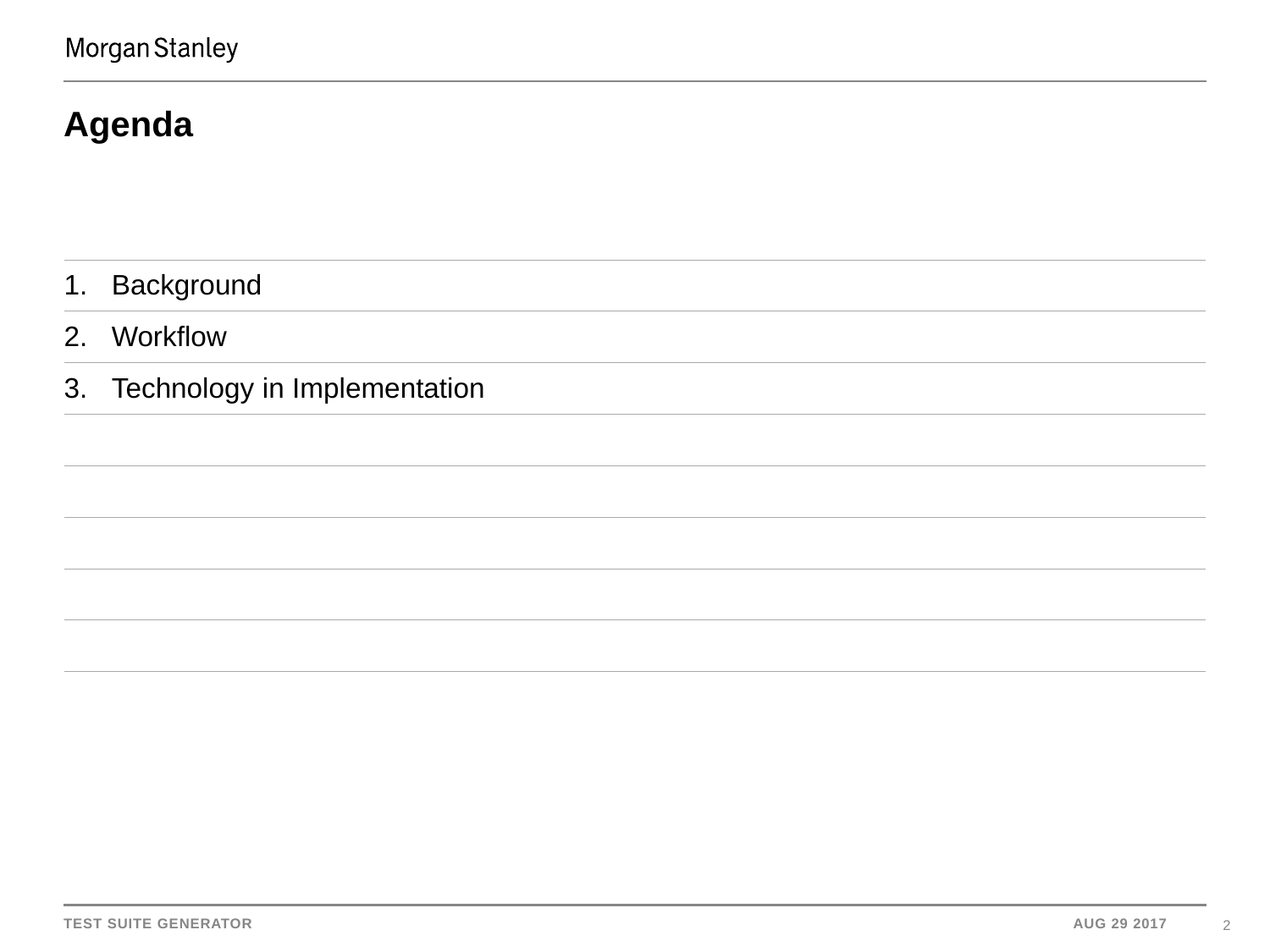

# Agenda
|  |  |
| --- | --- |
| Background |  |
| Workflow |  |
| Technology in Implementation |  |
|  |  |
|  |  |
|  |  |
|  |  |
|  |  |